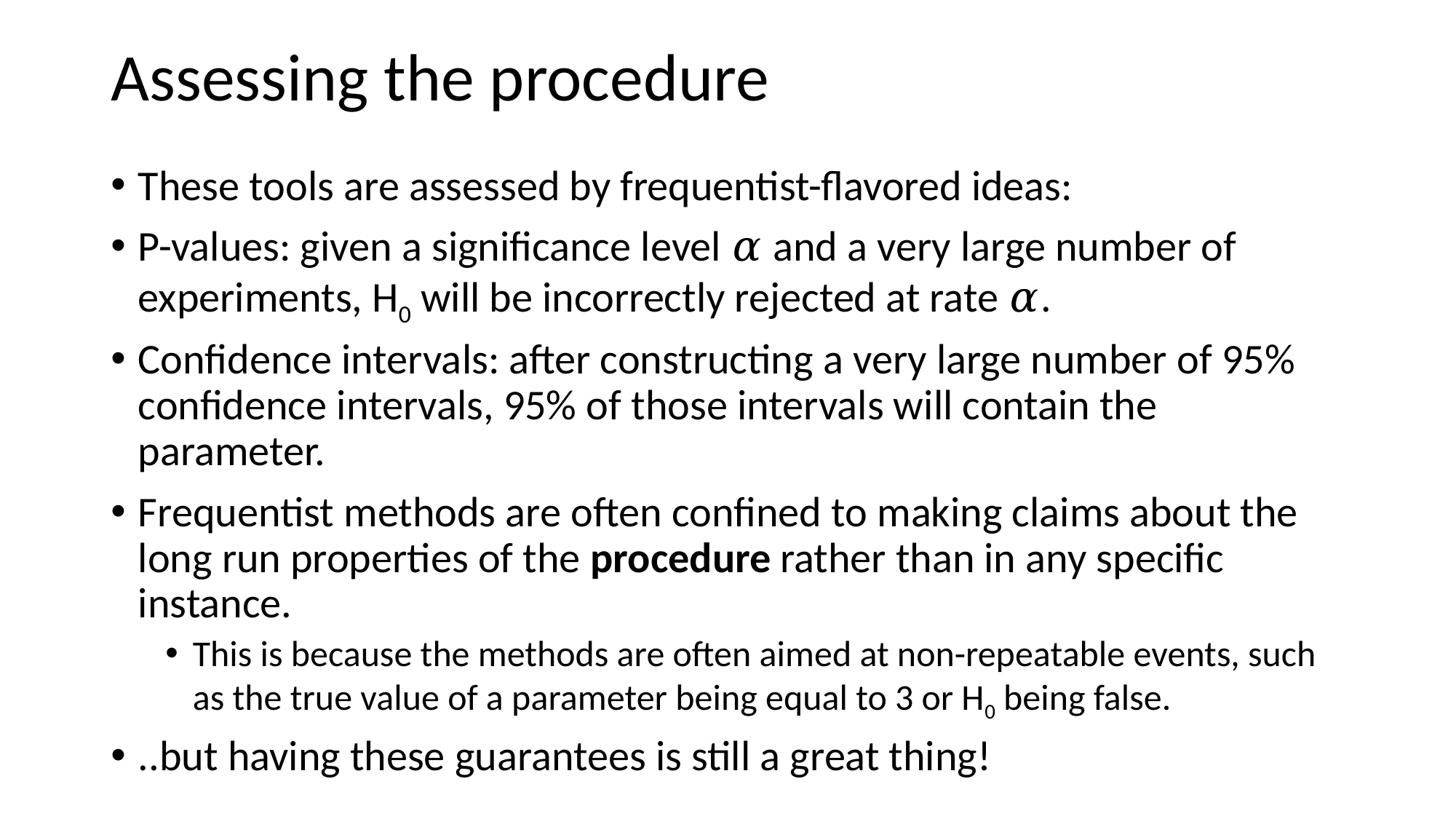

# Assessing the procedure
These tools are assessed by frequentist-flavored ideas:
P-values: given a significance level 𝛼 and a very large number of experiments, H0 will be incorrectly rejected at rate 𝛼.
Confidence intervals: after constructing a very large number of 95% confidence intervals, 95% of those intervals will contain the parameter.
Frequentist methods are often confined to making claims about the long run properties of the procedure rather than in any specific instance.
This is because the methods are often aimed at non-repeatable events, such as the true value of a parameter being equal to 3 or H0 being false.
..but having these guarantees is still a great thing!